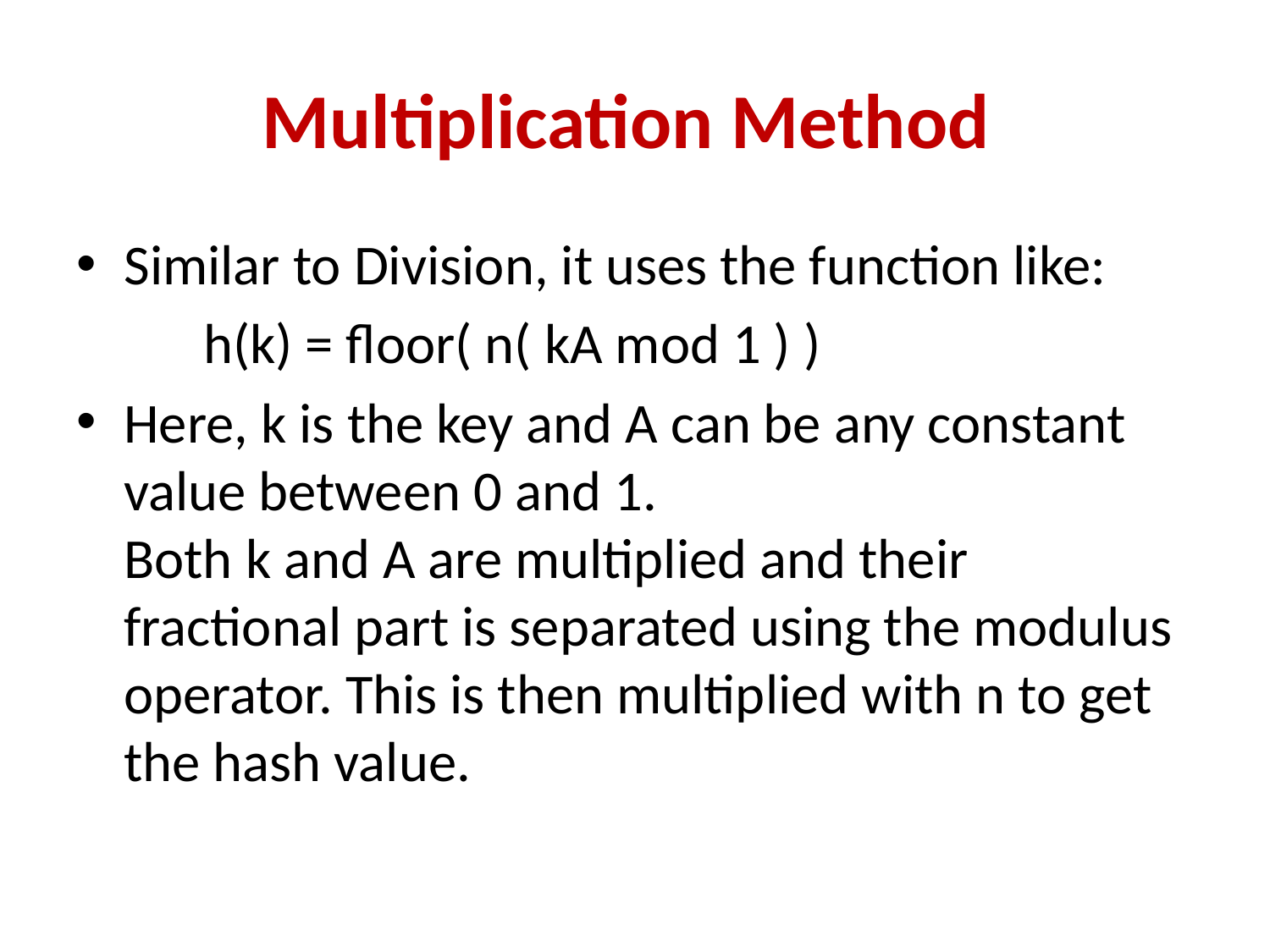

# Multiplication Method
Similar to Division, it uses the function like:
	h(k) = floor( n( kA mod 1 ) )
Here, k is the key and A can be any constant value between 0 and 1.
Both k and A are multiplied and their fractional part is separated using the modulus operator. This is then multiplied with n to get the hash value.